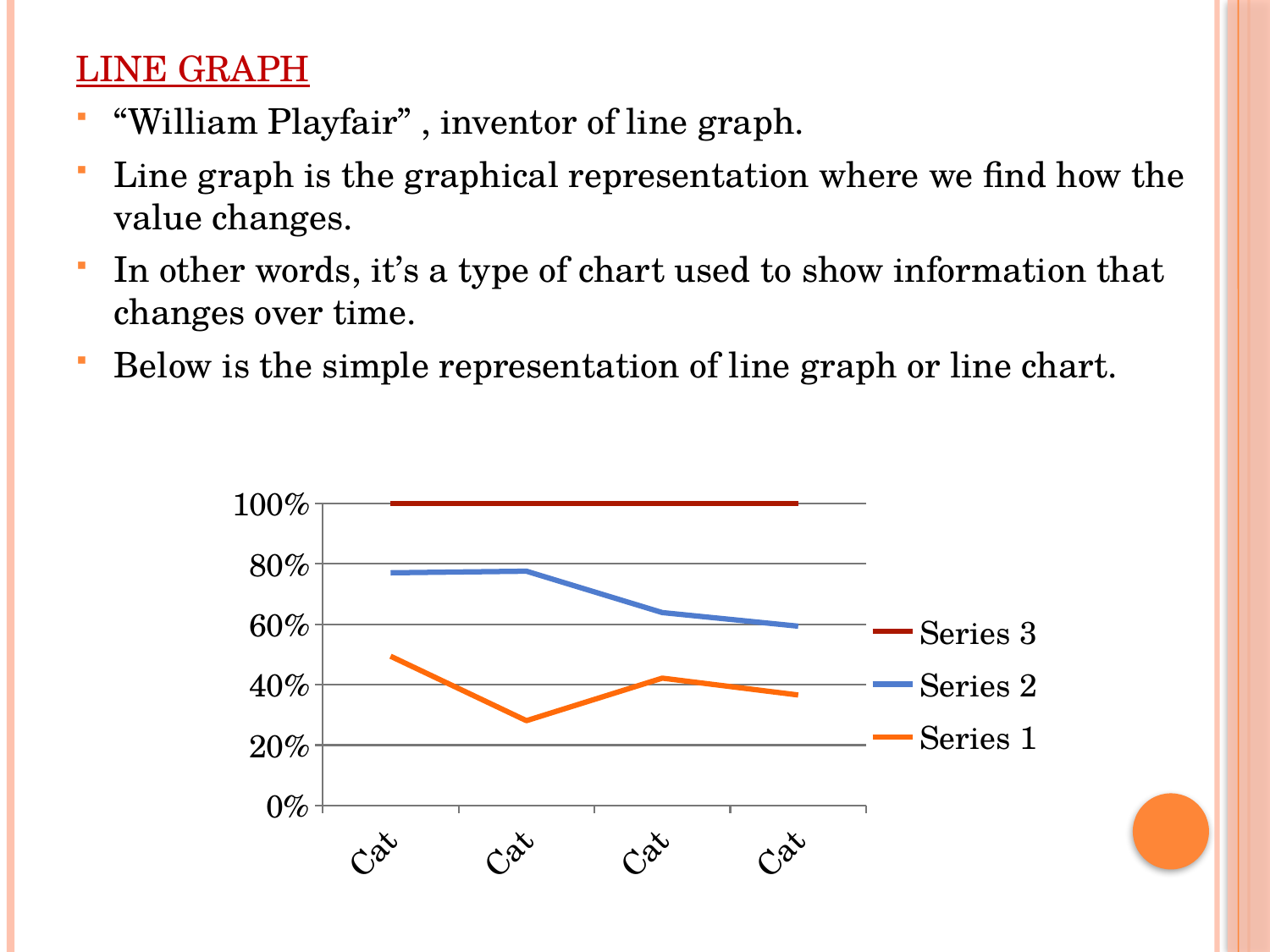

LINE GRAPH
“William Playfair” , inventor of line graph.
Line graph is the graphical representation where we find how the value changes.
In other words, it’s a type of chart used to show information that changes over time.
Below is the simple representation of line graph or line chart.

### Chart

| Category | Series 1 | Series 2 | Series 3 |
|---|---|---|---|
| Category 1 | 4.3 | 2.4 | 2.0 |
| Category 2 | 2.5 | 4.4 | 2.0 |
| Category 3 | 3.5 | 1.8 | 3.0 |
| Category 4 | 4.5 | 2.8 | 5.0 |